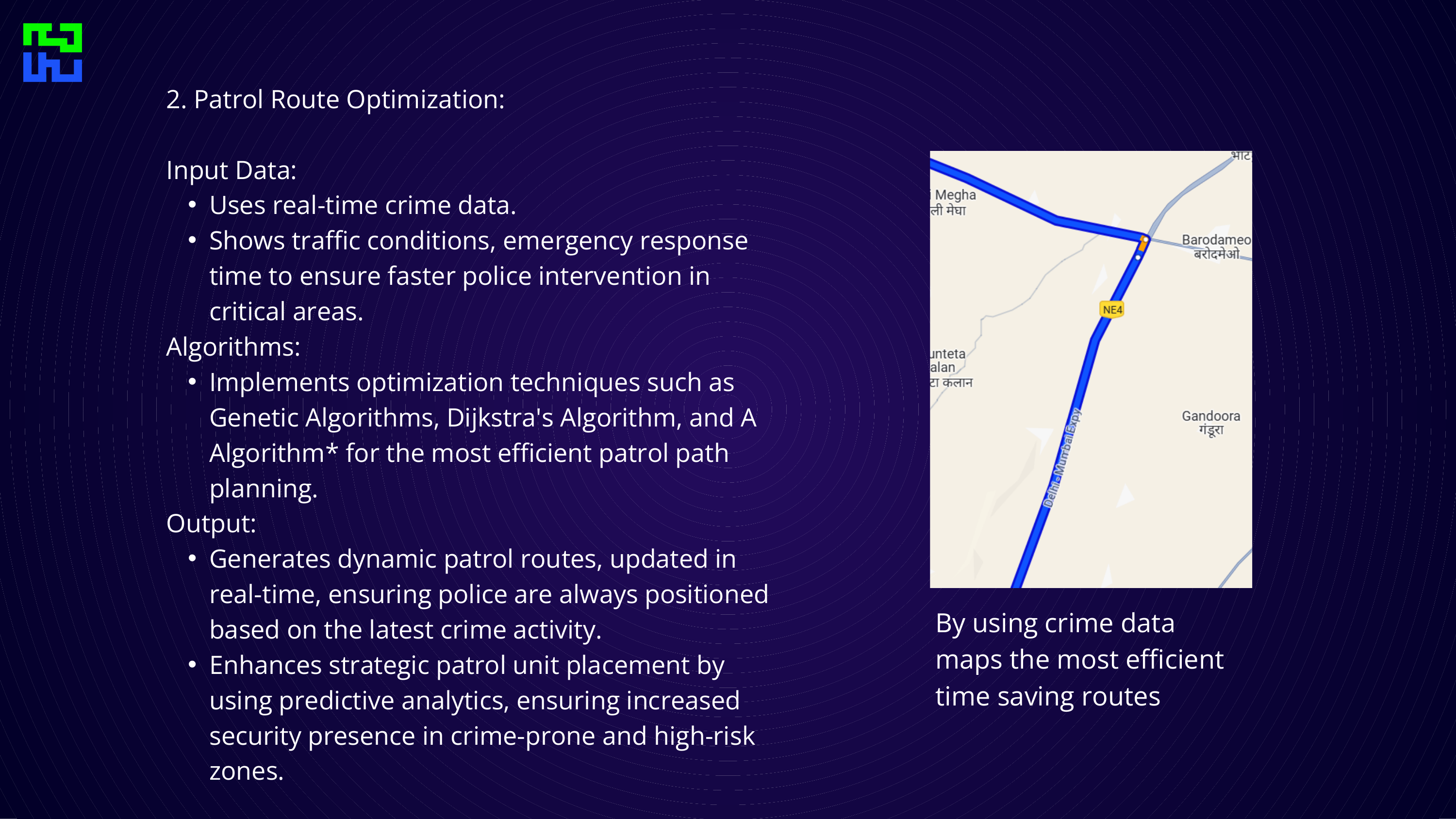

2. Patrol Route Optimization:

Input Data:
Uses real-time crime data.
Shows traffic conditions, emergency response time to ensure faster police intervention in critical areas.
Algorithms:
Implements optimization techniques such as Genetic Algorithms, Dijkstra's Algorithm, and A Algorithm* for the most efficient patrol path planning.
Output:
Generates dynamic patrol routes, updated in real-time, ensuring police are always positioned based on the latest crime activity.
Enhances strategic patrol unit placement by using predictive analytics, ensuring increased security presence in crime-prone and high-risk zones.

By using crime data maps the most efficient time saving routes